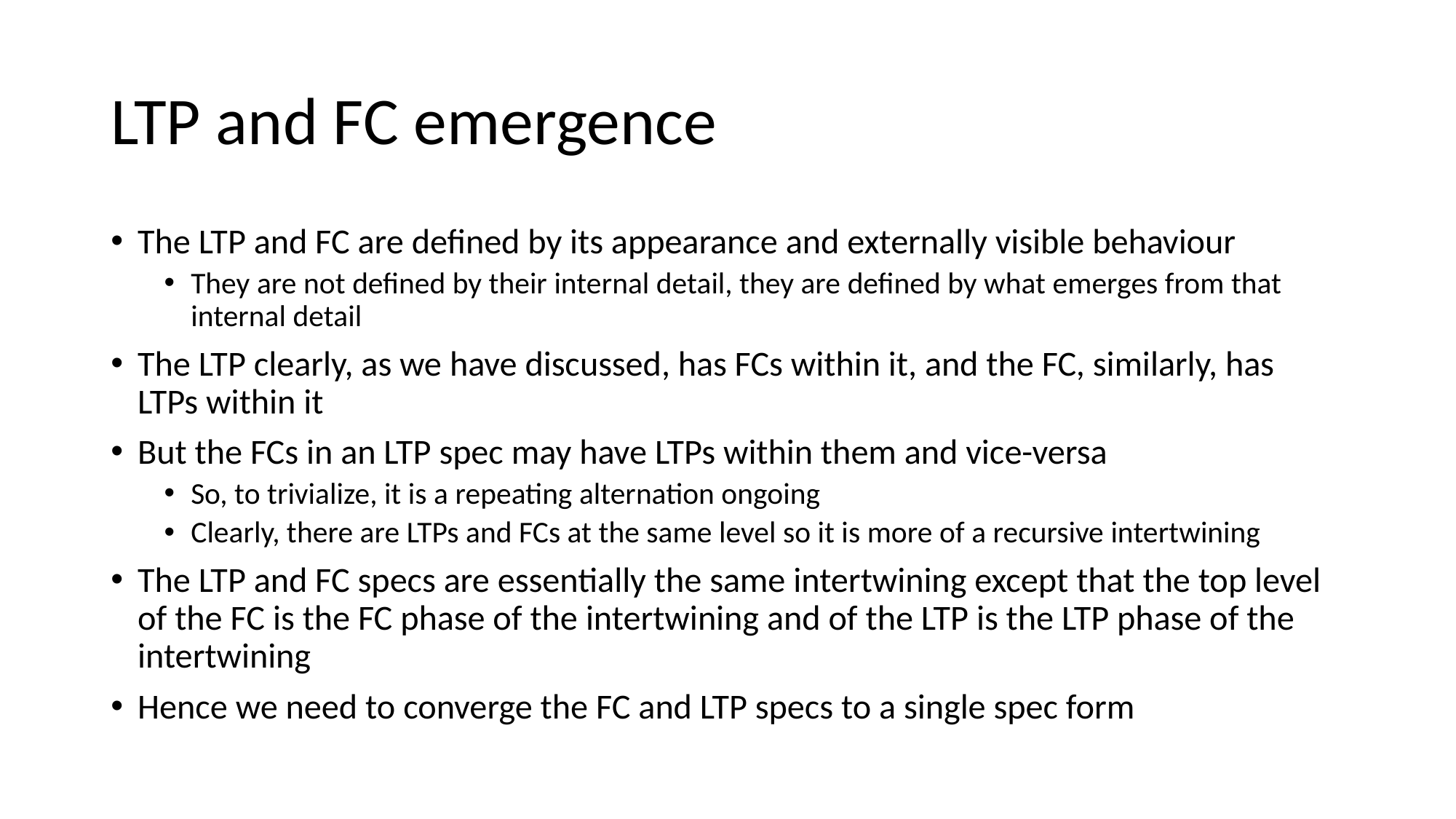

# LTP and FC emergence
The LTP and FC are defined by its appearance and externally visible behaviour
They are not defined by their internal detail, they are defined by what emerges from that internal detail
The LTP clearly, as we have discussed, has FCs within it, and the FC, similarly, has LTPs within it
But the FCs in an LTP spec may have LTPs within them and vice-versa
So, to trivialize, it is a repeating alternation ongoing
Clearly, there are LTPs and FCs at the same level so it is more of a recursive intertwining
The LTP and FC specs are essentially the same intertwining except that the top level of the FC is the FC phase of the intertwining and of the LTP is the LTP phase of the intertwining
Hence we need to converge the FC and LTP specs to a single spec form